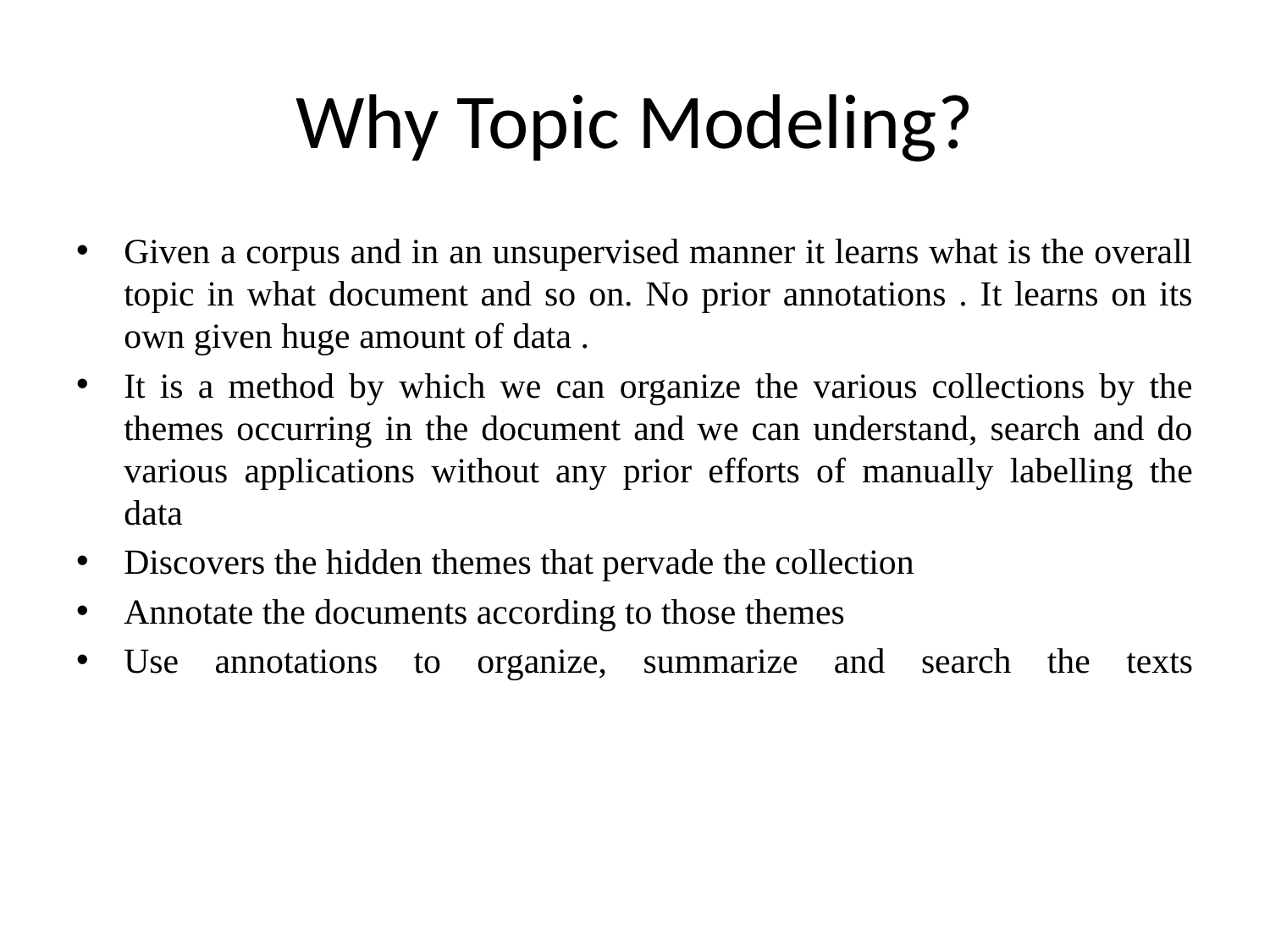

# Why Topic Modeling?
Given a corpus and in an unsupervised manner it learns what is the overall topic in what document and so on. No prior annotations . It learns on its own given huge amount of data .
It is a method by which we can organize the various collections by the themes occurring in the document and we can understand, search and do various applications without any prior efforts of manually labelling the data
Discovers the hidden themes that pervade the collection
Annotate the documents according to those themes
Use annotations to organize, summarize and search the texts